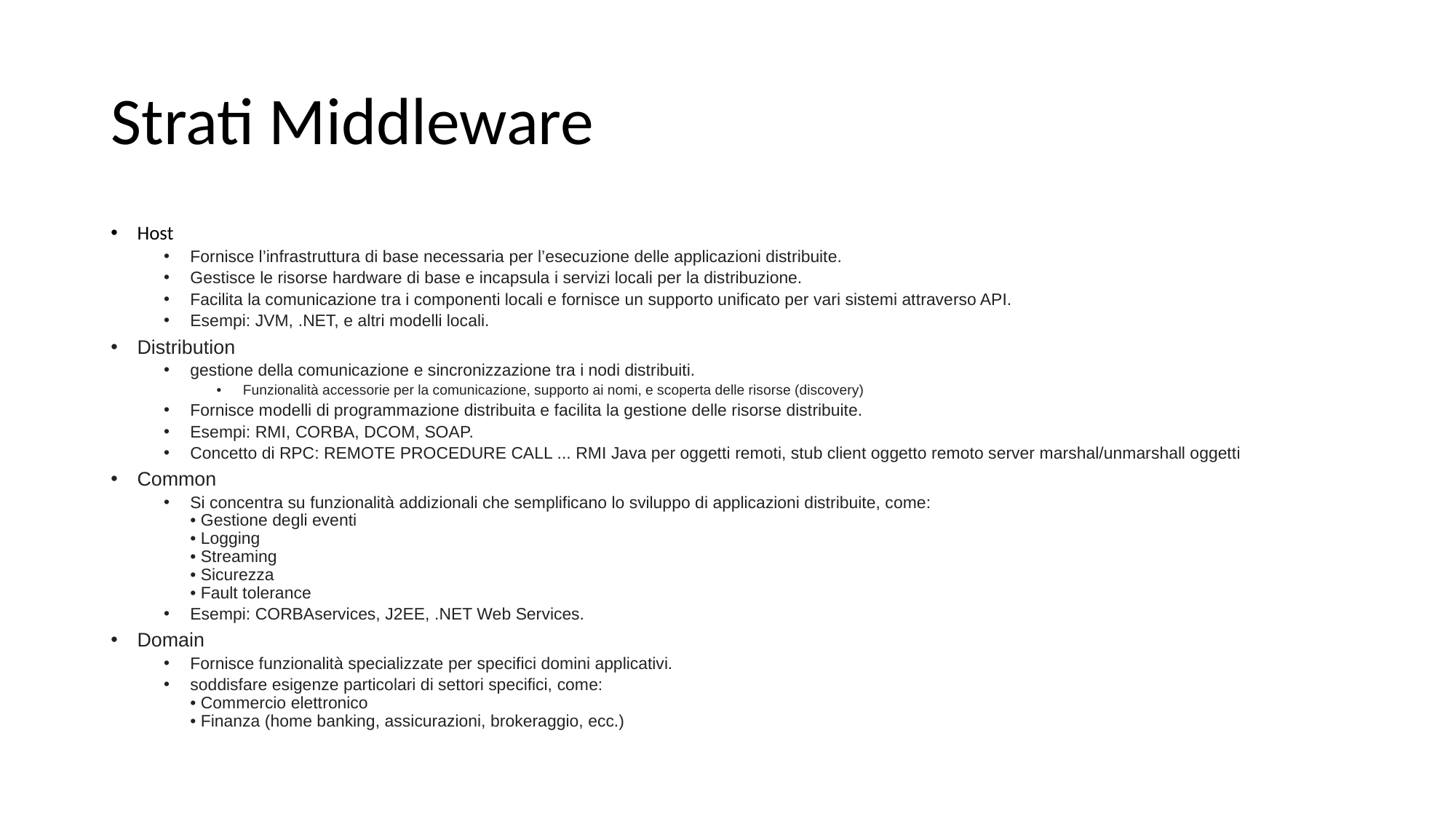

# Strati Middleware
Host
Fornisce l’infrastruttura di base necessaria per l’esecuzione delle applicazioni distribuite.
Gestisce le risorse hardware di base e incapsula i servizi locali per la distribuzione.
Facilita la comunicazione tra i componenti locali e fornisce un supporto unificato per vari sistemi attraverso API.
Esempi: JVM, .NET, e altri modelli locali.
Distribution
gestione della comunicazione e sincronizzazione tra i nodi distribuiti.
Funzionalità accessorie per la comunicazione, supporto ai nomi, e scoperta delle risorse (discovery)
Fornisce modelli di programmazione distribuita e facilita la gestione delle risorse distribuite.
Esempi: RMI, CORBA, DCOM, SOAP.
Concetto di RPC: REMOTE PROCEDURE CALL ... RMI Java per oggetti remoti, stub client oggetto remoto server marshal/unmarshall oggetti
Common
Si concentra su funzionalità addizionali che semplificano lo sviluppo di applicazioni distribuite, come:
• Gestione degli eventi
• Logging
• Streaming
• Sicurezza
• Fault tolerance
Esempi: CORBAservices, J2EE, .NET Web Services.
Domain
Fornisce funzionalità specializzate per specifici domini applicativi.
soddisfare esigenze particolari di settori specifici, come:
• Commercio elettronico
• Finanza (home banking, assicurazioni, brokeraggio, ecc.)